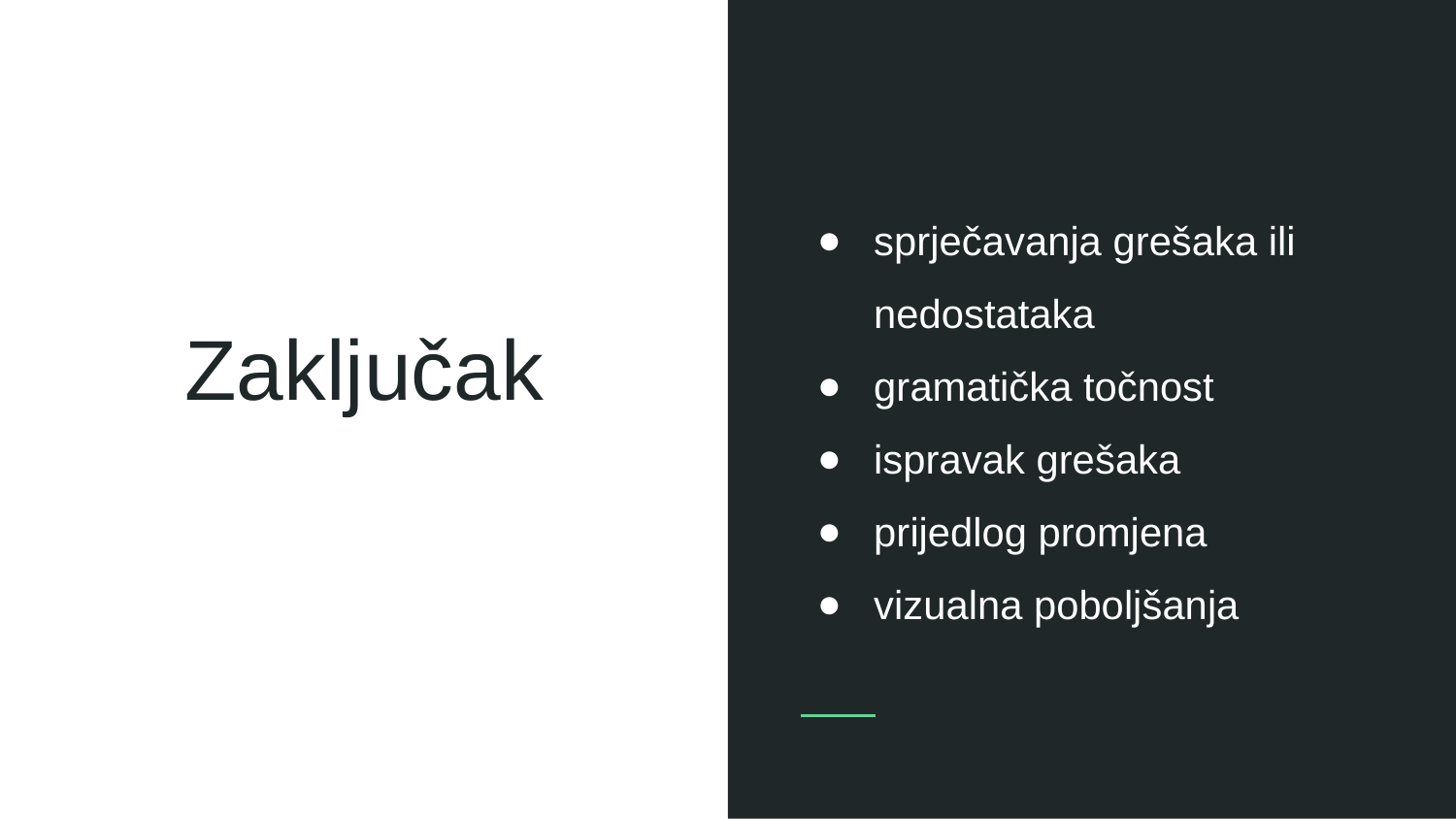

sprječavanja grešaka ili nedostataka
gramatička točnost
ispravak grešaka
prijedlog promjena
vizualna poboljšanja
# Zaključak